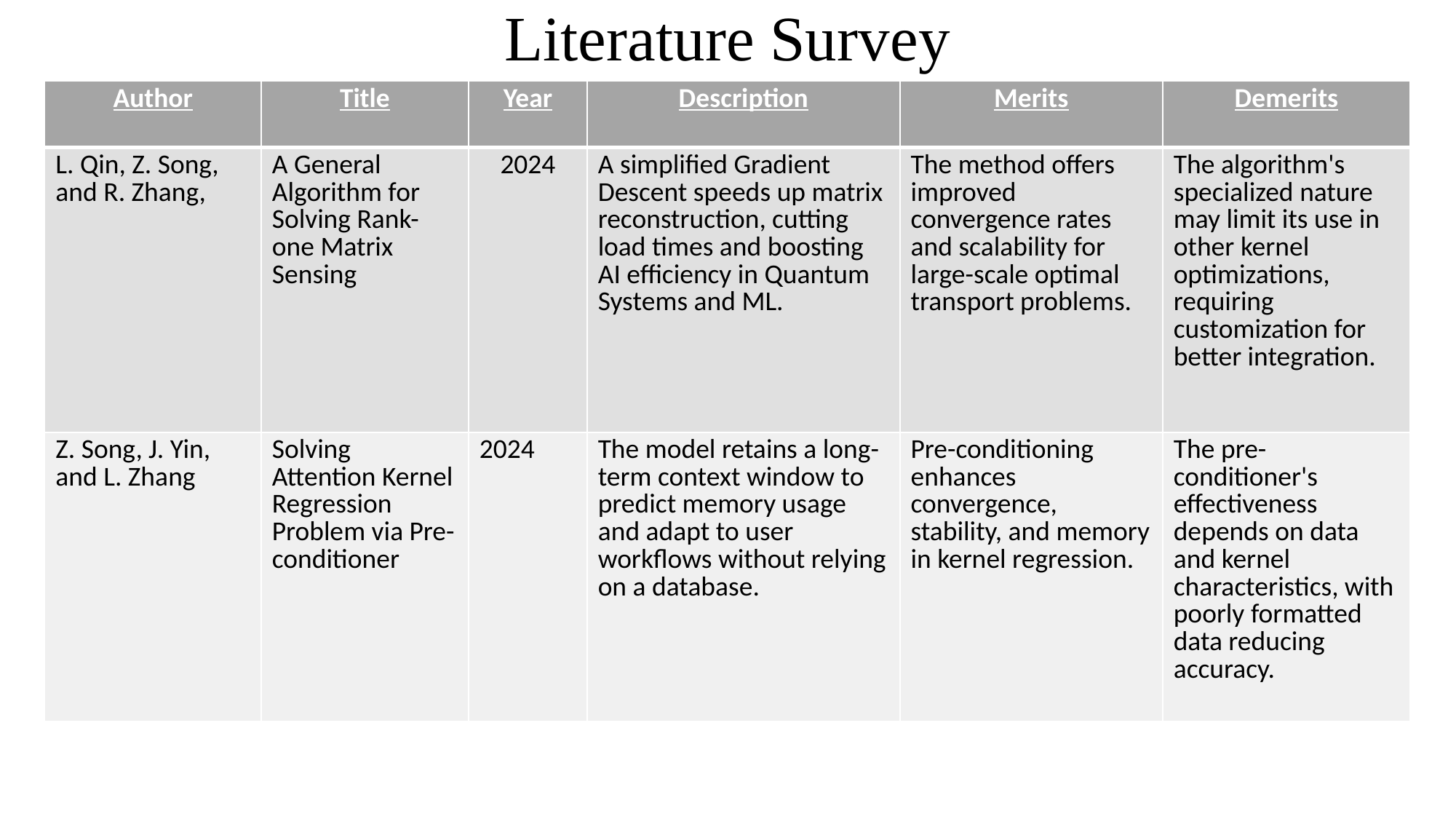

# Literature Survey
| Author | Title | Year | Description | Merits | Demerits |
| --- | --- | --- | --- | --- | --- |
| L. Qin, Z. Song, and R. Zhang, | A General Algorithm for Solving Rank-one Matrix Sensing | 2024 | A simplified Gradient Descent speeds up matrix reconstruction, cutting load times and boosting AI efficiency in Quantum Systems and ML. | The method offers improved convergence rates and scalability for large-scale optimal transport problems. | The algorithm's specialized nature may limit its use in other kernel optimizations, requiring customization for better integration. |
| Z. Song, J. Yin, and L. Zhang | Solving Attention Kernel Regression Problem via Pre-conditioner | 2024 | The model retains a long-term context window to predict memory usage and adapt to user workflows without relying on a database. | Pre-conditioning enhances convergence, stability, and memory in kernel regression. | The pre-conditioner's effectiveness depends on data and kernel characteristics, with poorly formatted data reducing accuracy. |